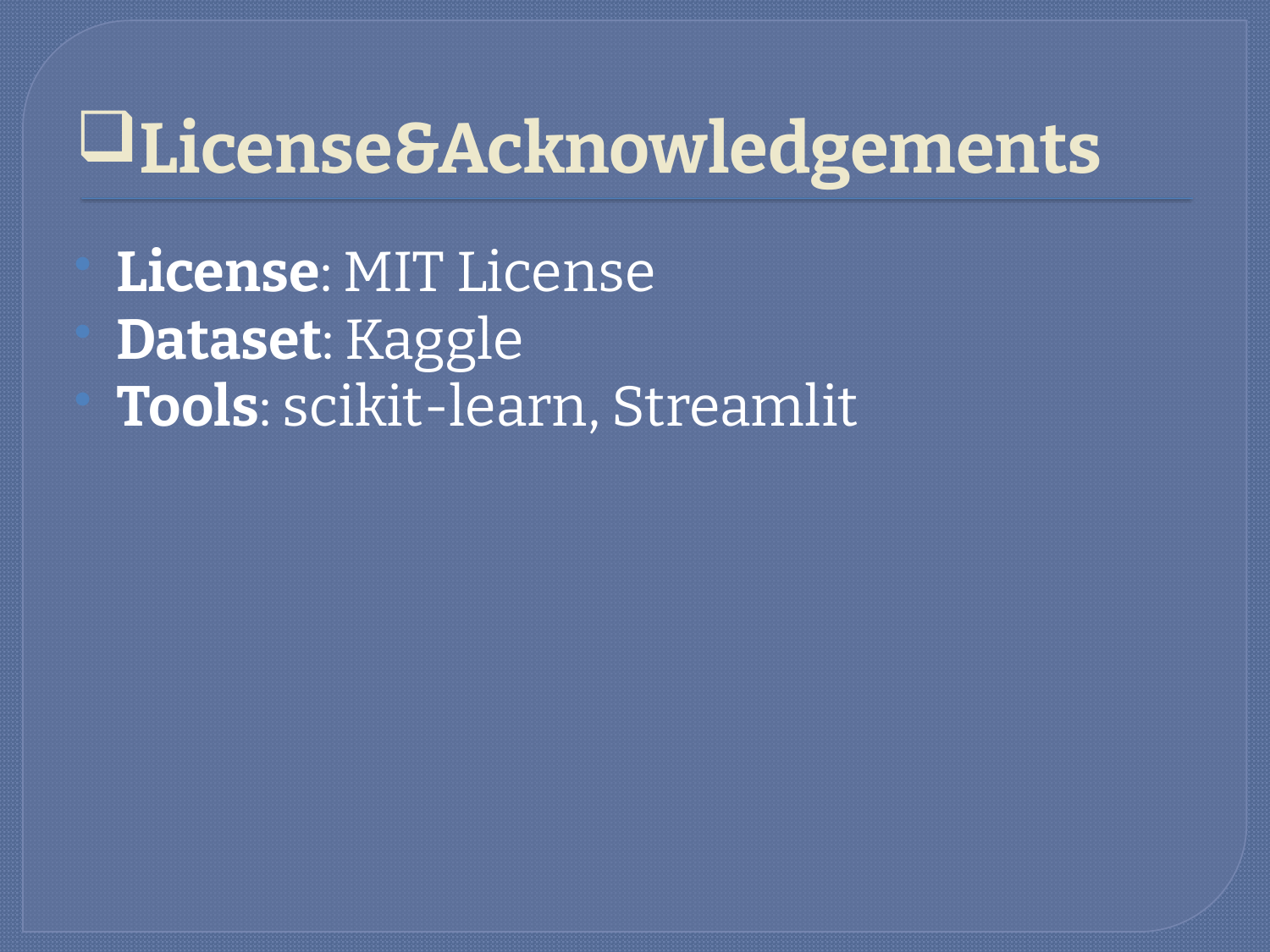

# License&Acknowledgements
License: MIT License
Dataset: Kaggle
Tools: scikit-learn, Streamlit